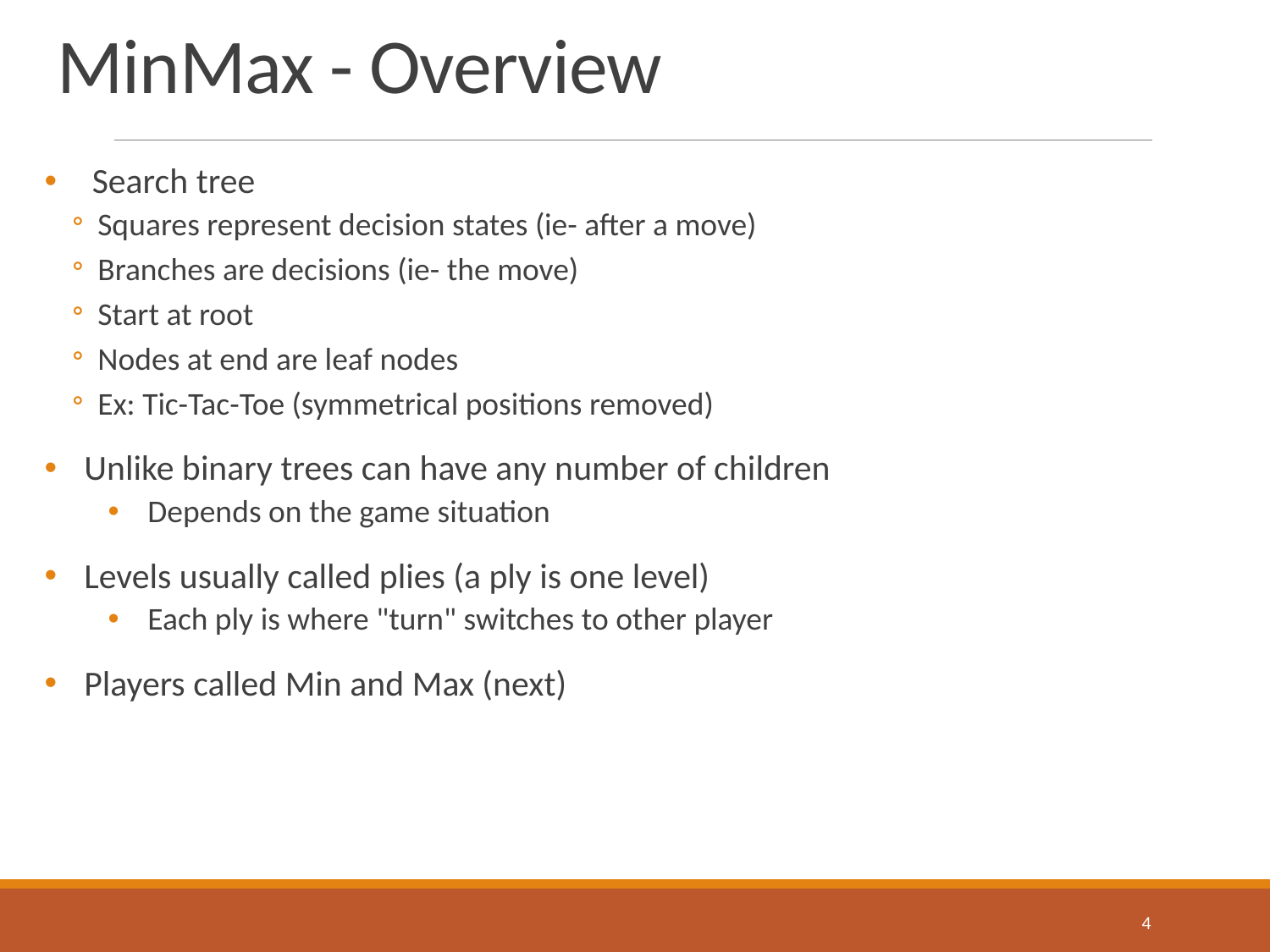

# MinMax - Overview
Search tree
Squares represent decision states (ie- after a move)
Branches are decisions (ie- the move)
Start at root
Nodes at end are leaf nodes
Ex: Tic-Tac-Toe (symmetrical positions removed)
Unlike binary trees can have any number of children
Depends on the game situation
Levels usually called plies (a ply is one level)
Each ply is where "turn" switches to other player
Players called Min and Max (next)

4